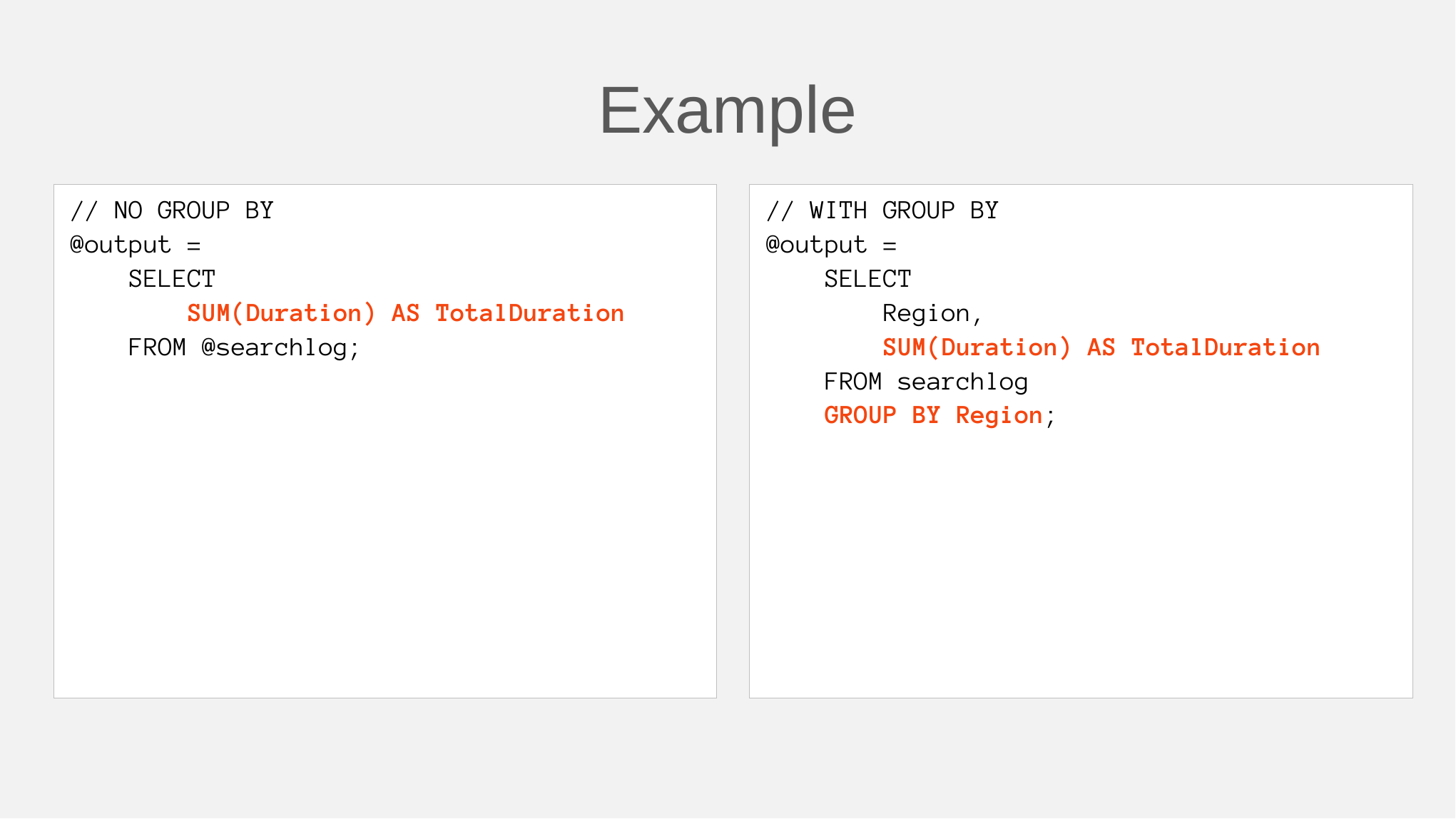

# Example
// WITH GROUP BY
@output =
    SELECT
        Region,
        SUM(Duration) AS TotalDuration
    FROM searchlog
    GROUP BY Region;
// NO GROUP BY
@output =
    SELECT
        SUM(Duration) AS TotalDuration
    FROM @searchlog;